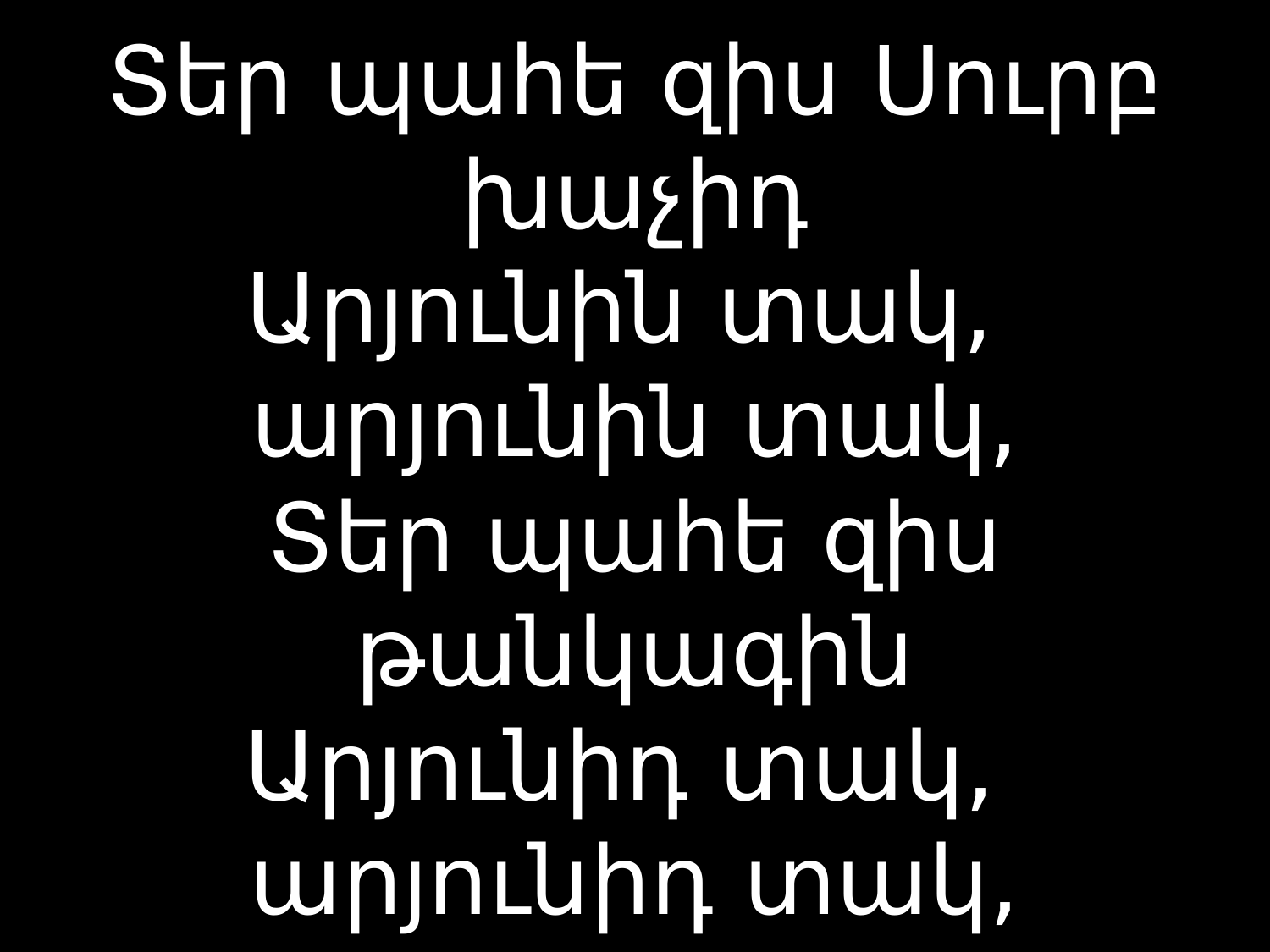

# Տեր պահե զիս Սուրբ խաչիդ Արյունին տակ, արյունին տակ, Տեր պահե զիս թանկագին Արյունիդ տակ, արյունիդ տակ,